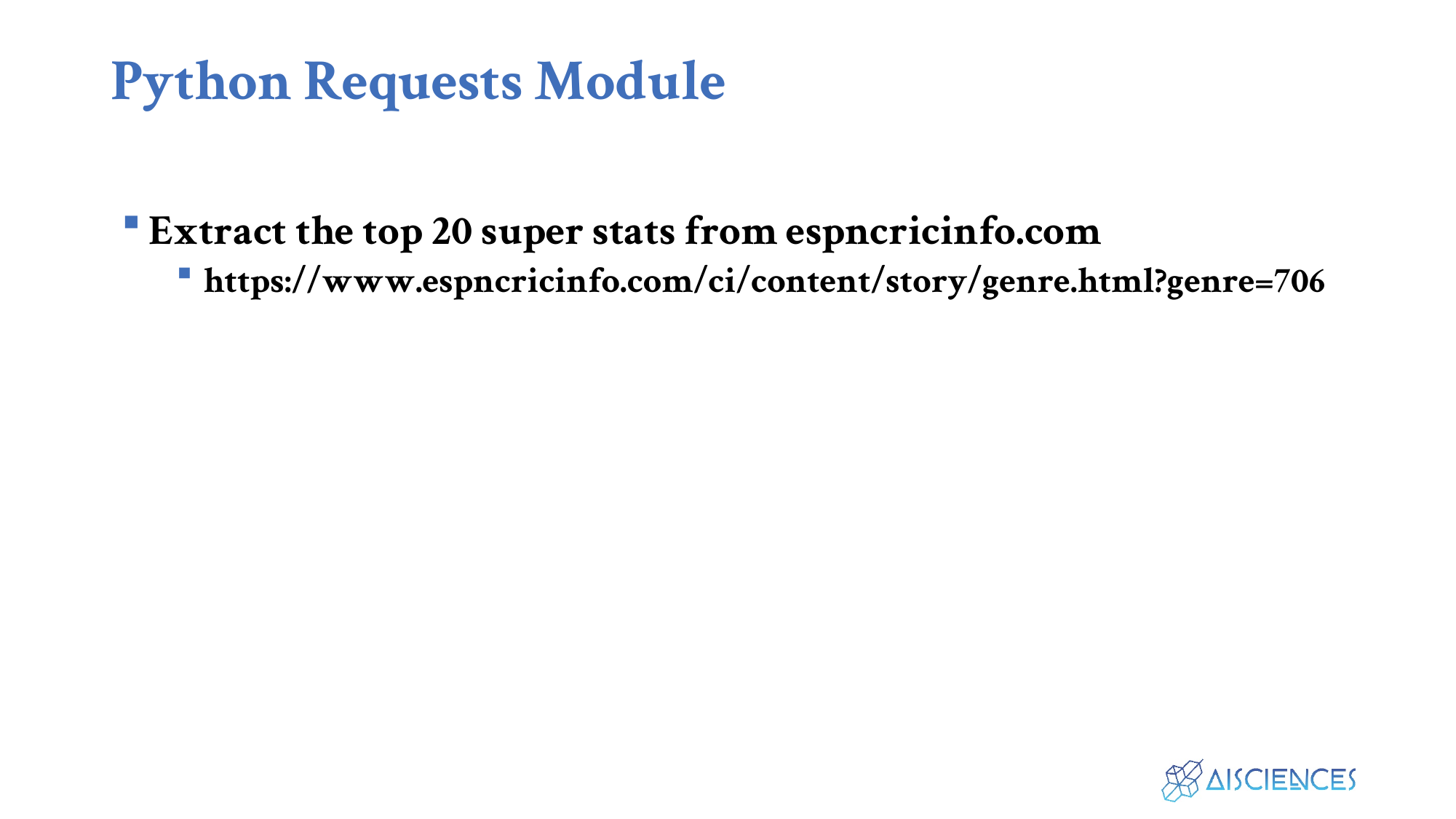

# Python Requests Module
Extract the top 20 super stats from espncricinfo.com
https://www.espncricinfo.com/ci/content/story/genre.html?genre=706